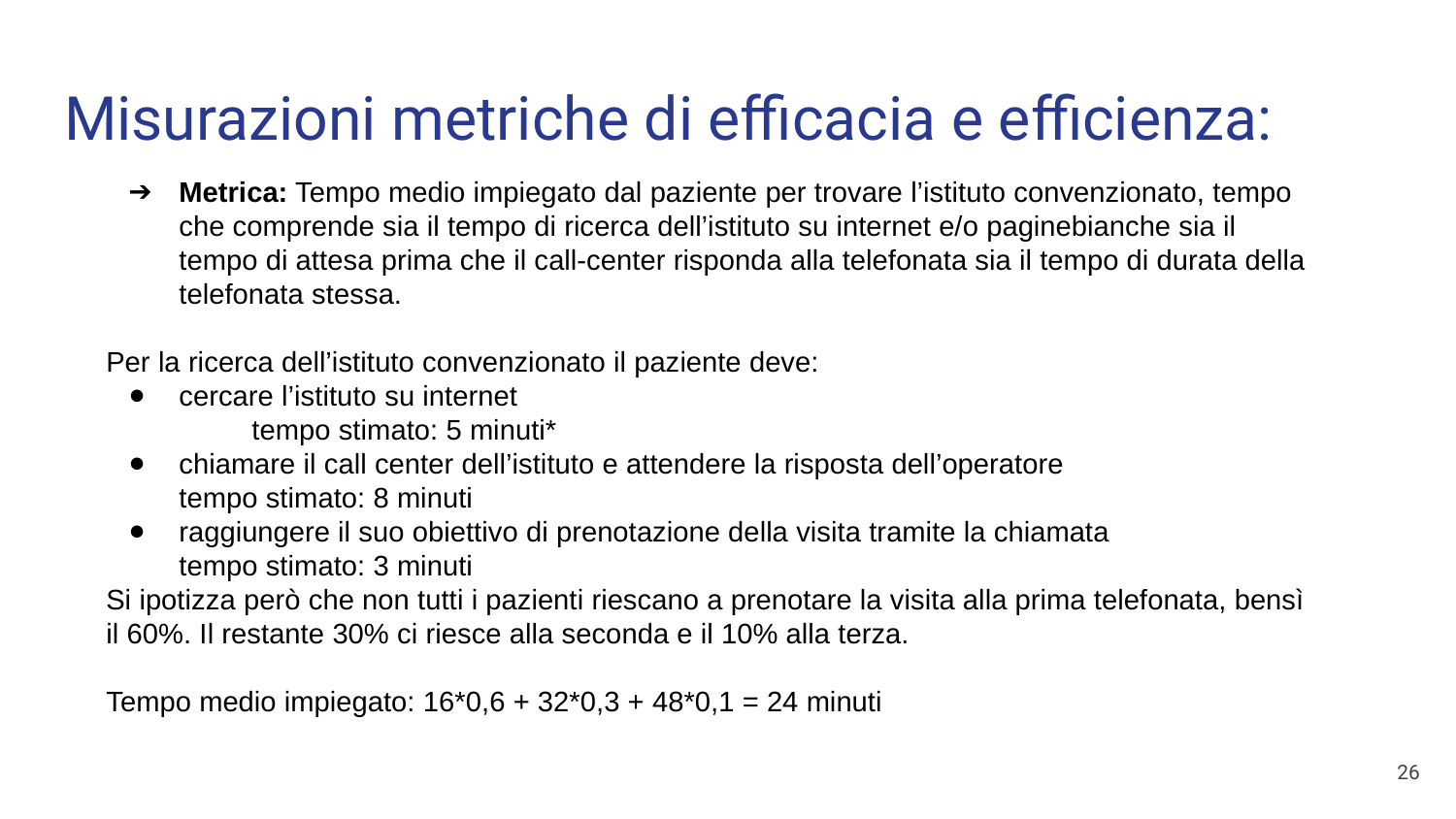

# Misurazioni metriche di efficacia e efficienza:

Metrica: Tempo medio impiegato dal paziente per trovare l’istituto convenzionato, tempo che comprende sia il tempo di ricerca dell’istituto su internet e/o paginebianche sia il tempo di attesa prima che il call-center risponda alla telefonata sia il tempo di durata della telefonata stessa.

Per la ricerca dell’istituto convenzionato il paziente deve:
cercare l’istituto su internet
	tempo stimato: 5 minuti*
chiamare il call center dell’istituto e attendere la risposta dell’operatore
tempo stimato: 8 minuti
raggiungere il suo obiettivo di prenotazione della visita tramite la chiamata
tempo stimato: 3 minuti
Si ipotizza però che non tutti i pazienti riescano a prenotare la visita alla prima telefonata, bensì il 60%. Il restante 30% ci riesce alla seconda e il 10% alla terza.

Tempo medio impiegato: 16*0,6 + 32*0,3 + 48*0,1 = 24 minuti

26